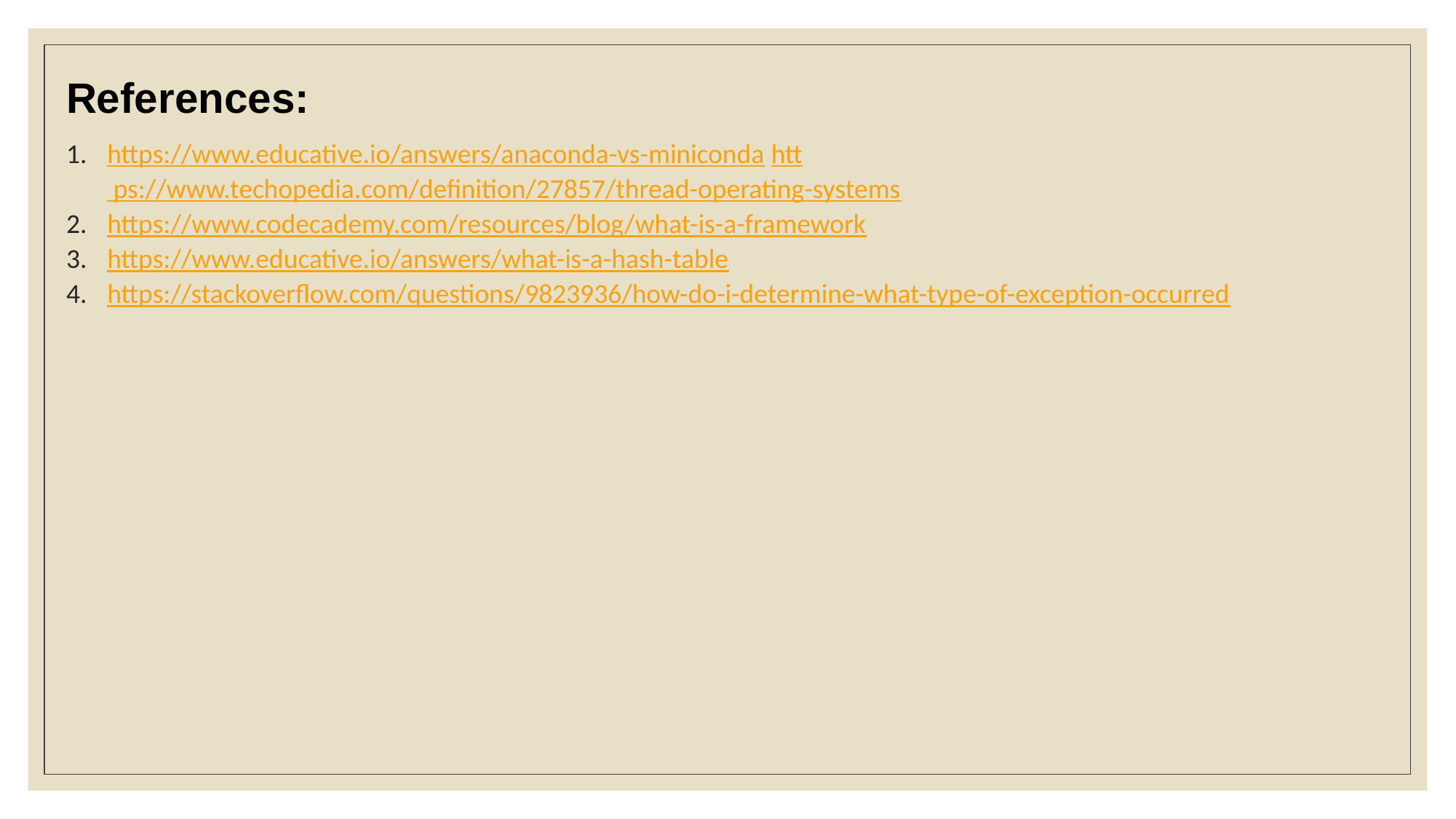

References:
https://www.educative.io/answers/anaconda-vs-miniconda htt ps://www.techopedia.com/definition/27857/thread-operating-systems
https://www.codecademy.com/resources/blog/what-is-a-framework
https://www.educative.io/answers/what-is-a-hash-table
https://stackoverflow.com/questions/9823936/how-do-i-determine-what-type-of-exception-occurred